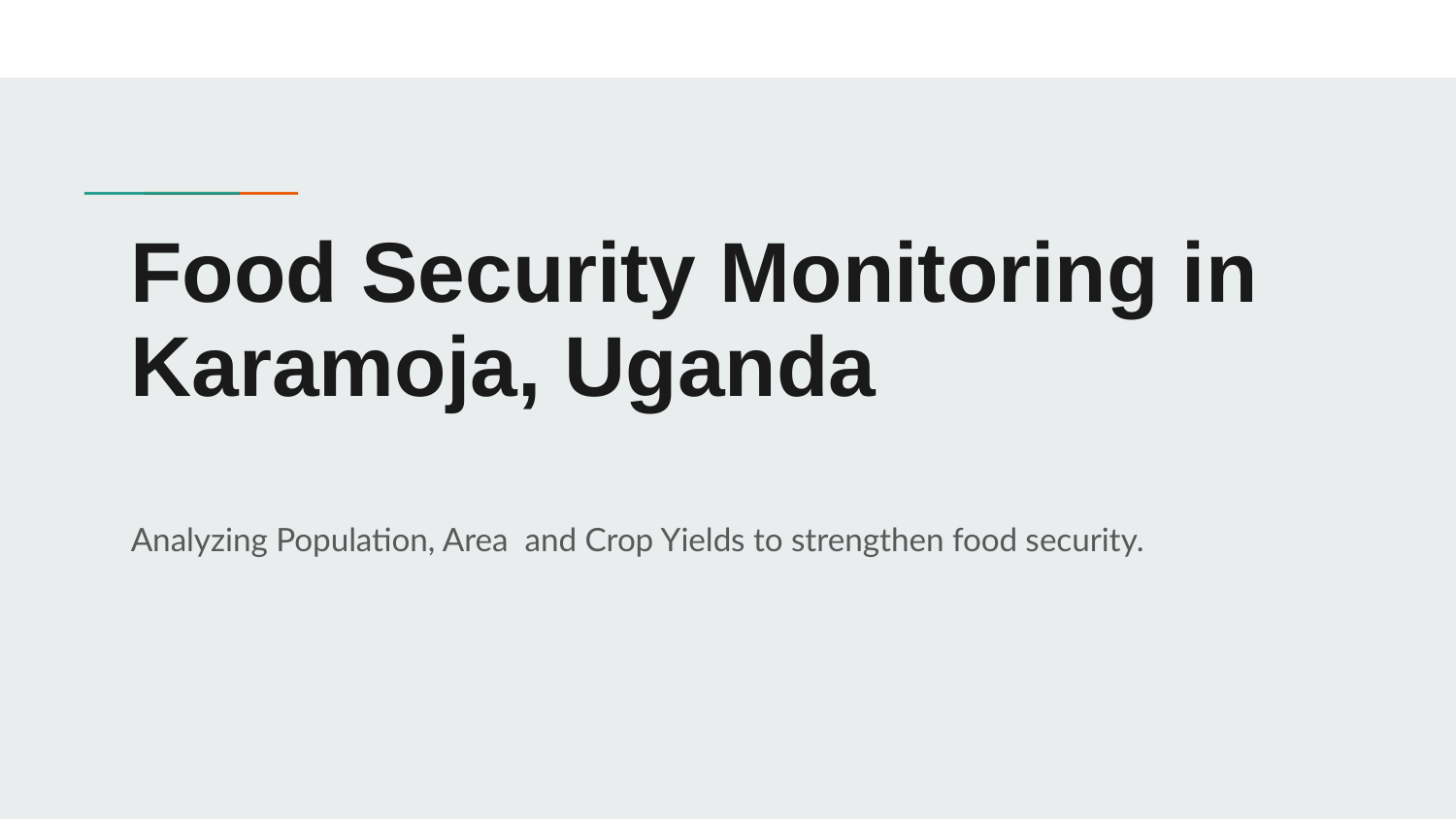

# Food Security Monitoring in Karamoja, Uganda
Analyzing Population, Area  and Crop Yields to strengthen food security.